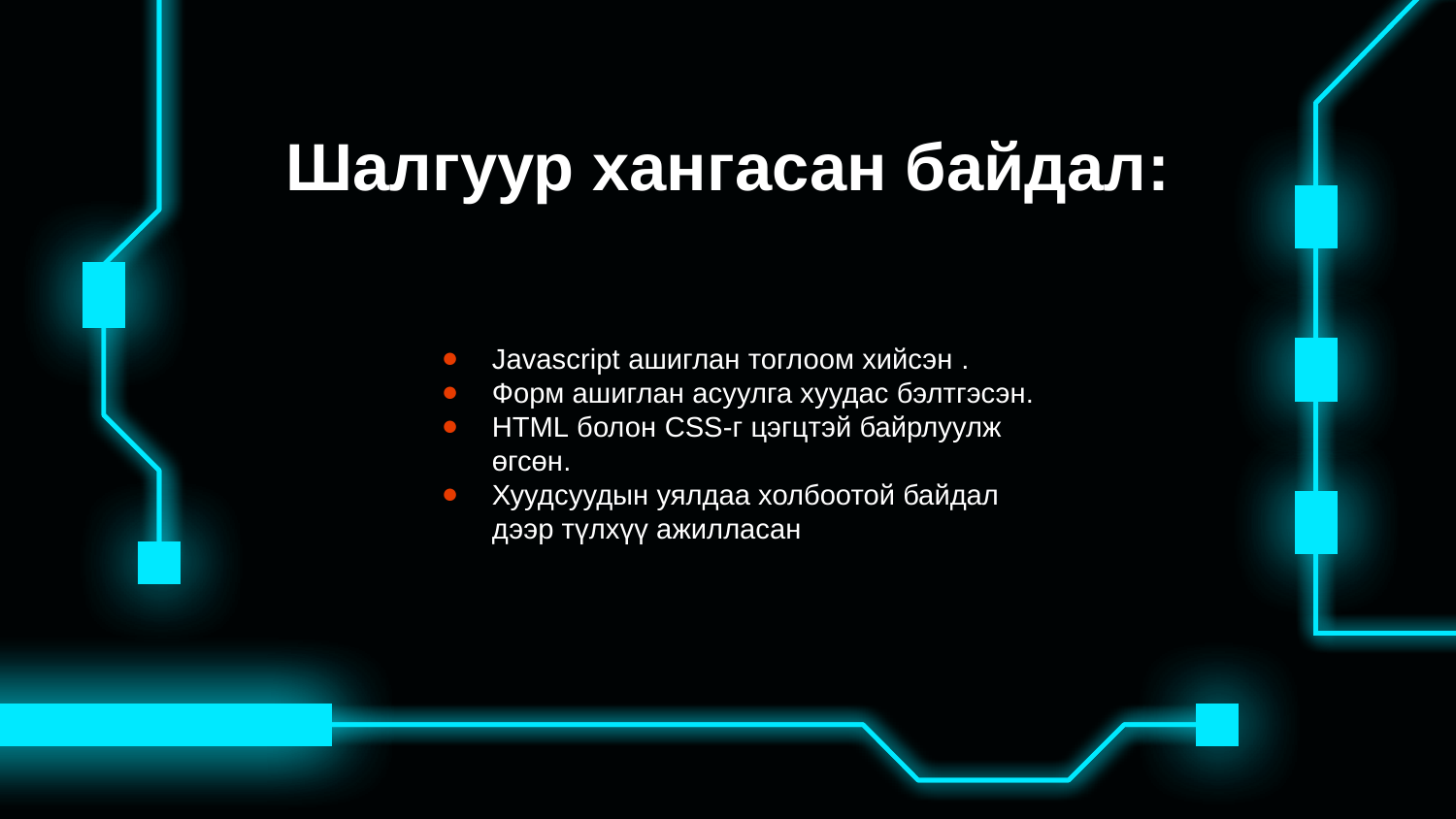

# Шалгуур хангасан байдал:
Javascript ашиглан тоглоом хийсэн .
Форм ашиглан асуулга хуудас бэлтгэсэн.
HTML болон CSS-г цэгцтэй байрлуулж өгсөн.
Хуудсуудын уялдаа холбоотой байдал дээр түлхүү ажилласан